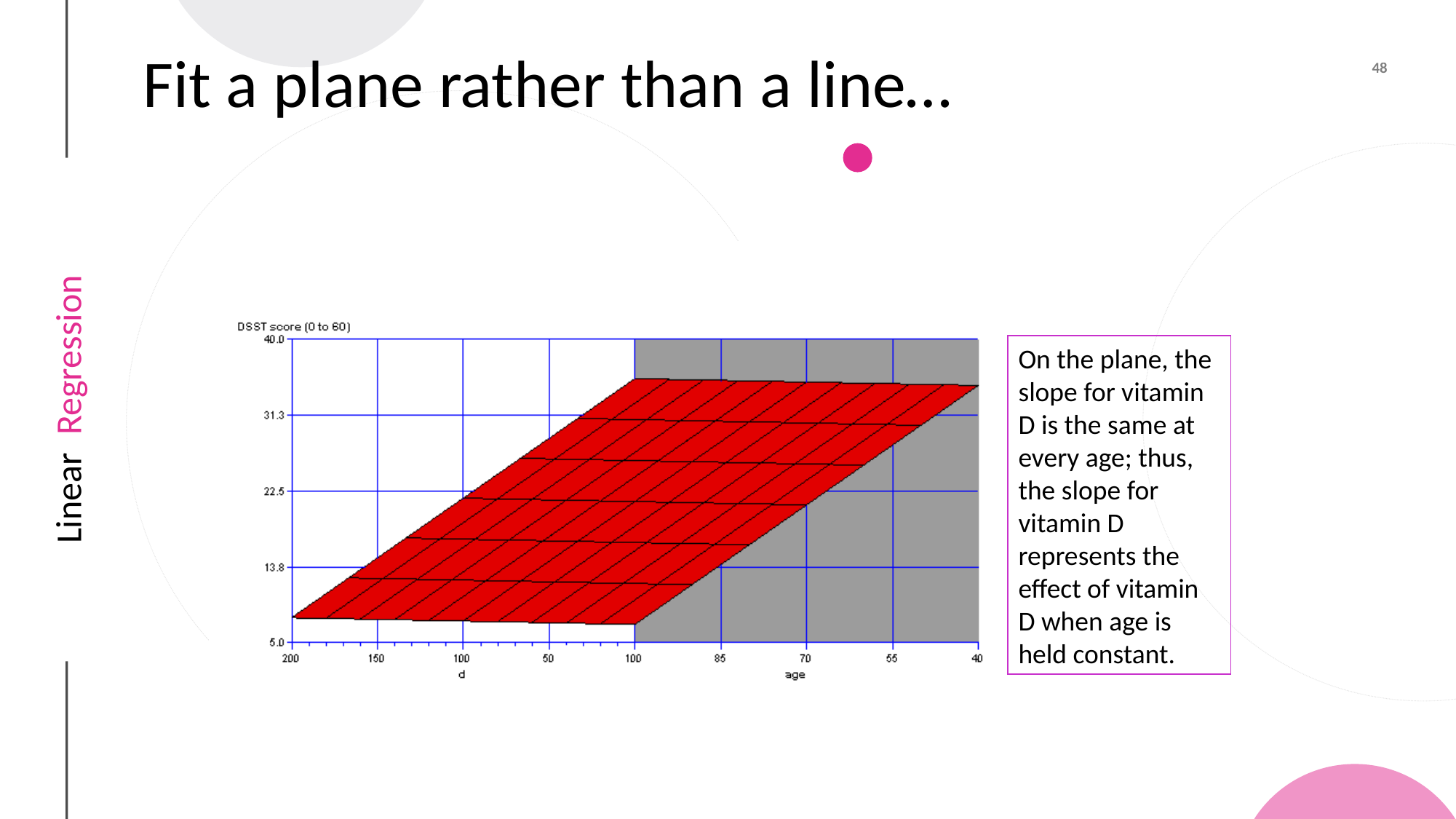

# Fit a plane rather than a line…

On the plane, the slope for vitamin D is the same at every age; thus, the slope for vitamin D represents the effect of vitamin D when age is held constant.